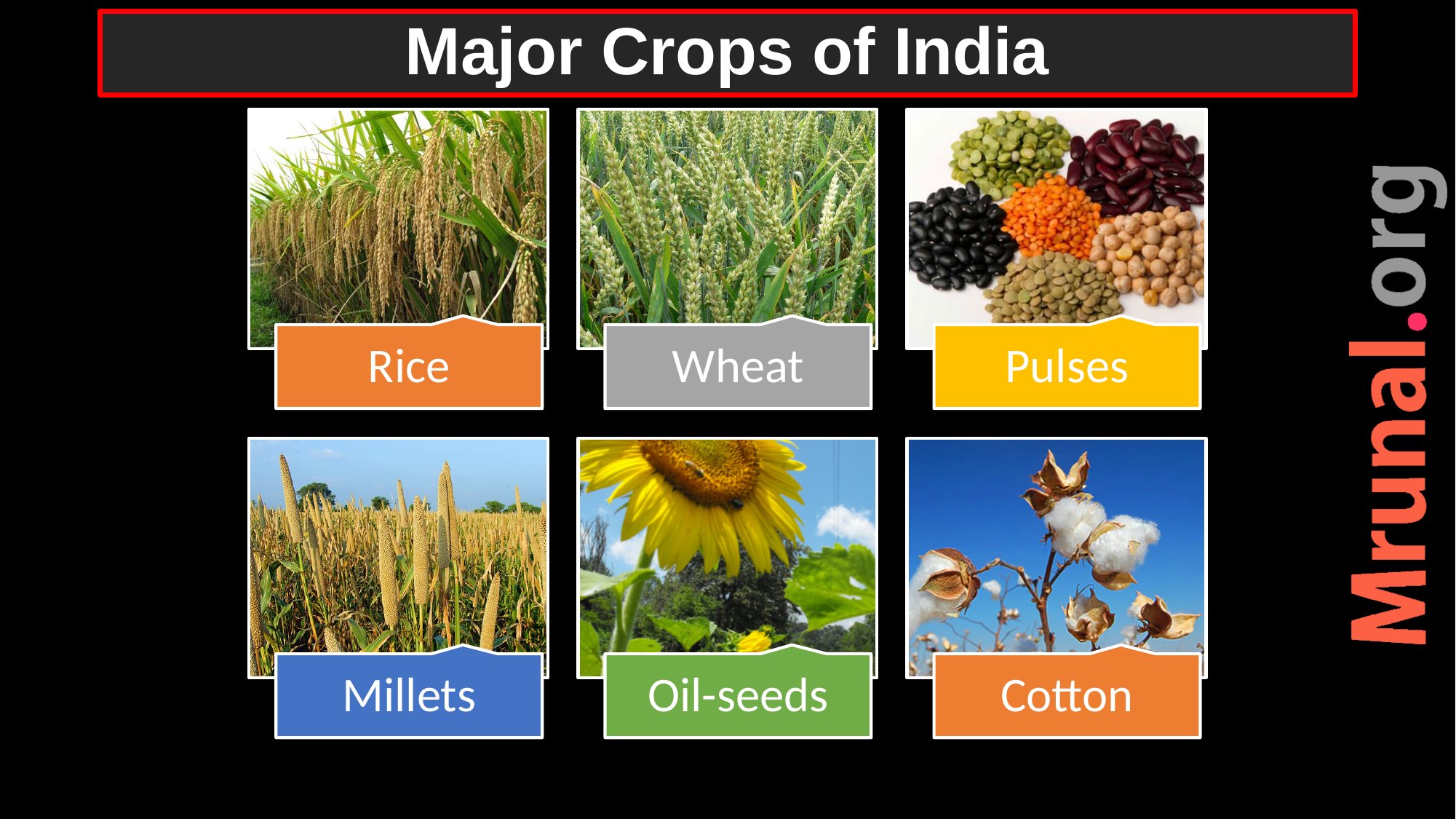

# Major Crops of India
Rice
Wheat
Pulses
Millets
Oil-seeds
Cotton